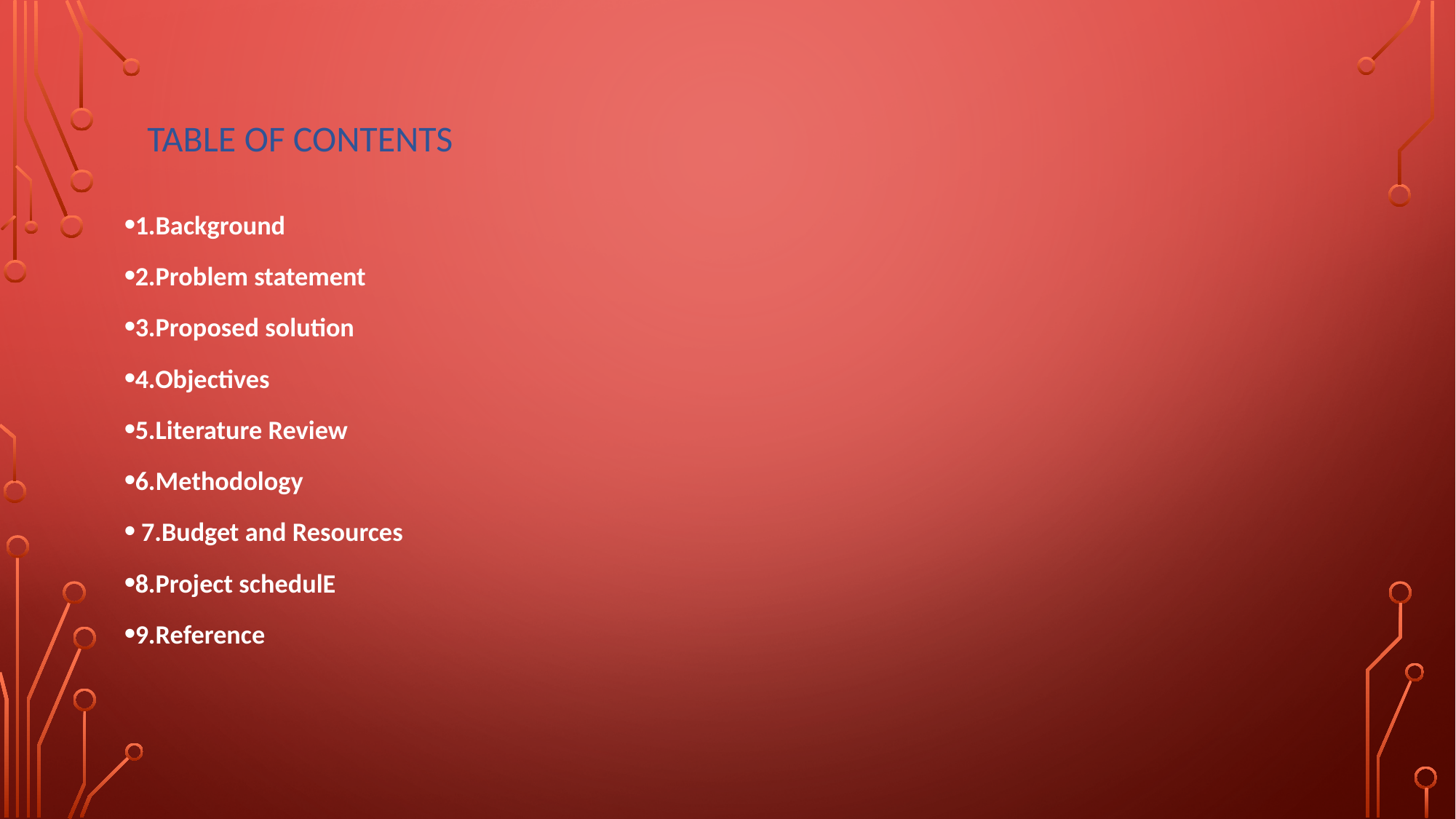

# TABLE OF CONTENTS
1.Background
2.Problem statement
3.Proposed solution
4.Objectives
5.Literature Review
6.Methodology
 7.Budget and Resources
8.Project schedulE
9.Reference